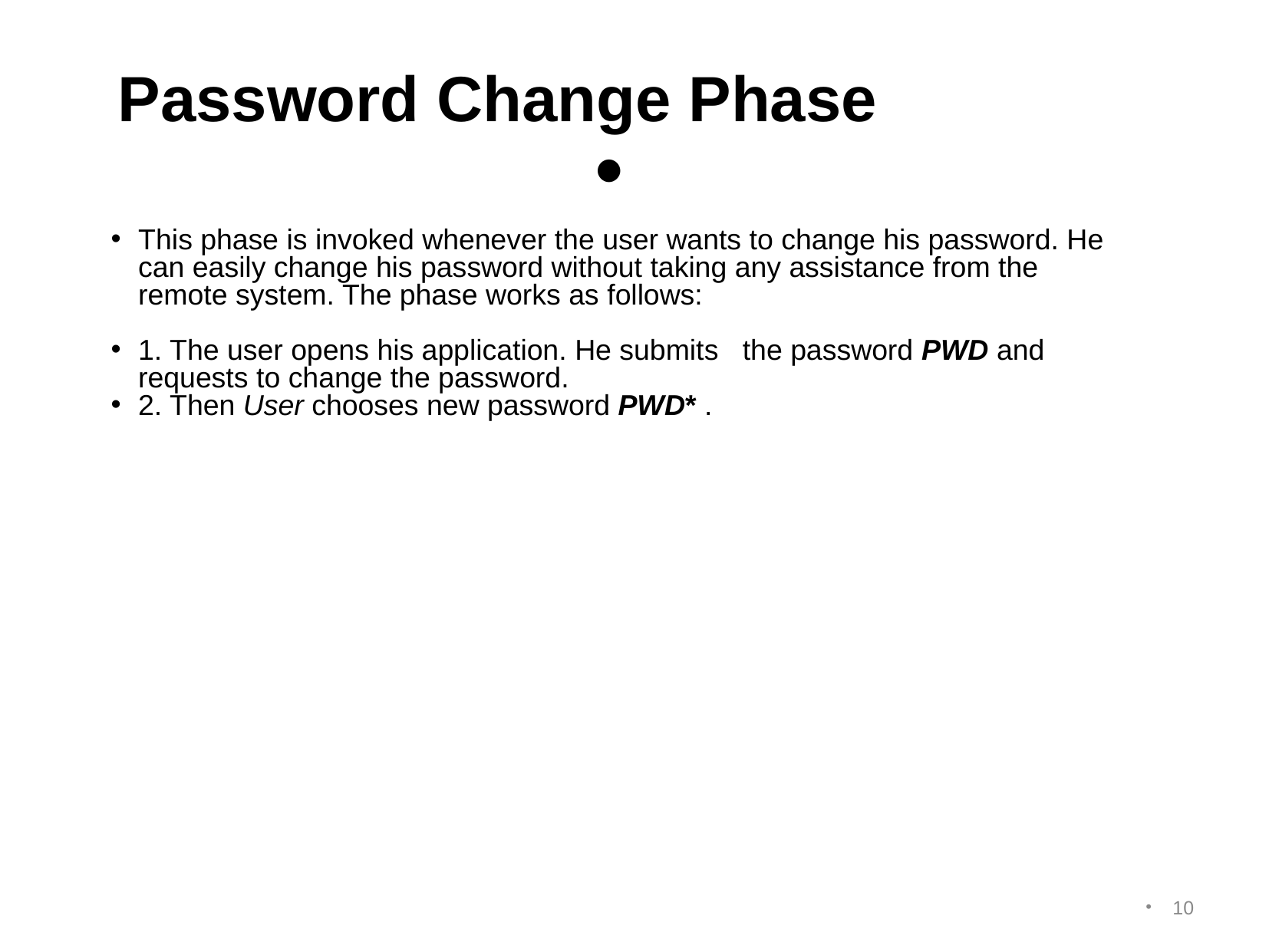

Password Change Phase

This phase is invoked whenever the user wants to change his password. He can easily change his password without taking any assistance from the remote system. The phase works as follows:

1. The user opens his application. He submits   the password PWD and requests to change the password.
2. Then User chooses new password PWD* .
10